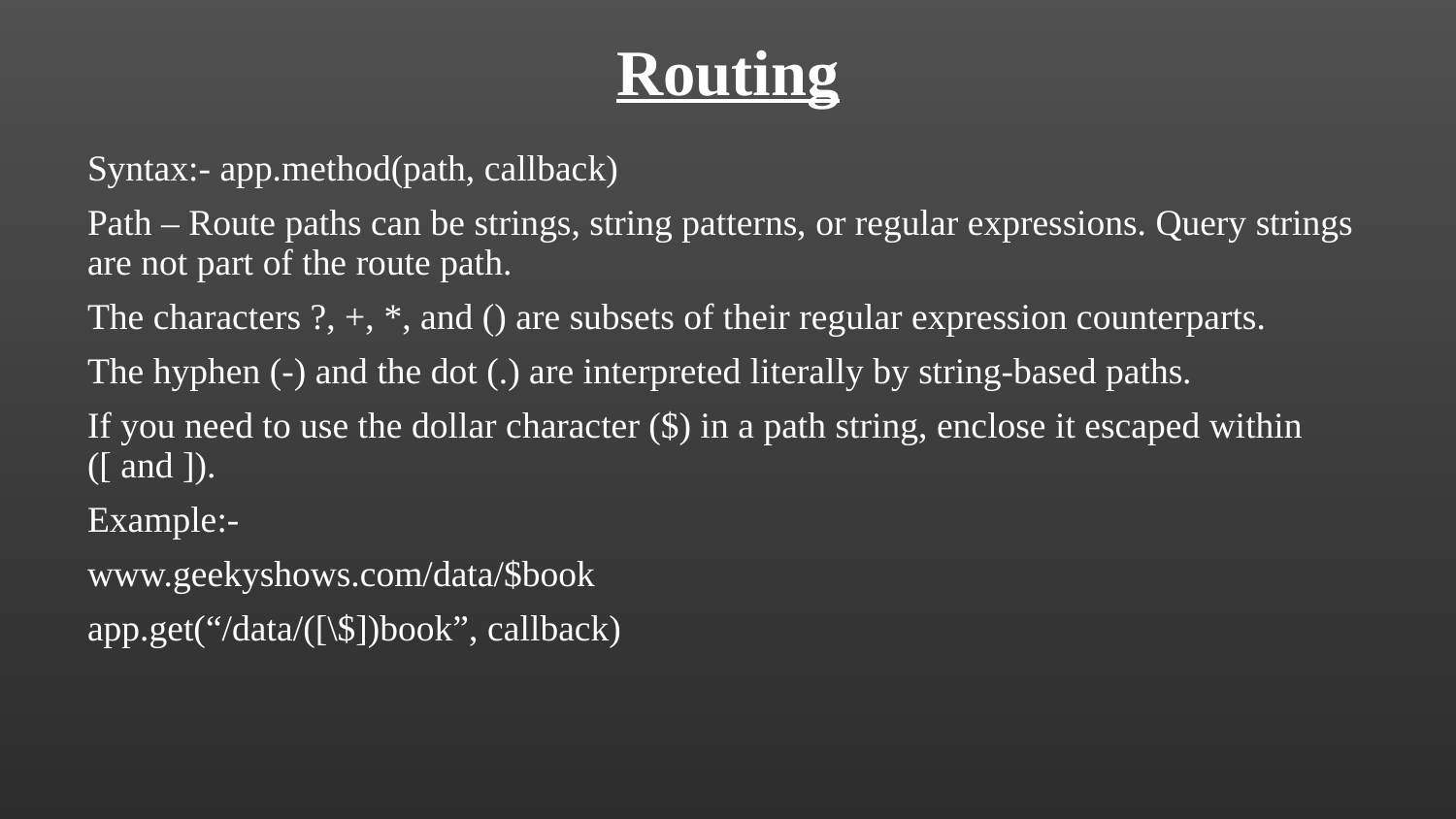

# Routing
Syntax:- app.method(path, callback)
Path – Route paths can be strings, string patterns, or regular expressions. Query strings are not part of the route path.
The characters ?, +, *, and () are subsets of their regular expression counterparts.
The hyphen (-) and the dot (.) are interpreted literally by string-based paths.
If you need to use the dollar character ($) in a path string, enclose it escaped within ([ and ]).
Example:-
www.geekyshows.com/data/$book
app.get(“/data/([\$])book”, callback)